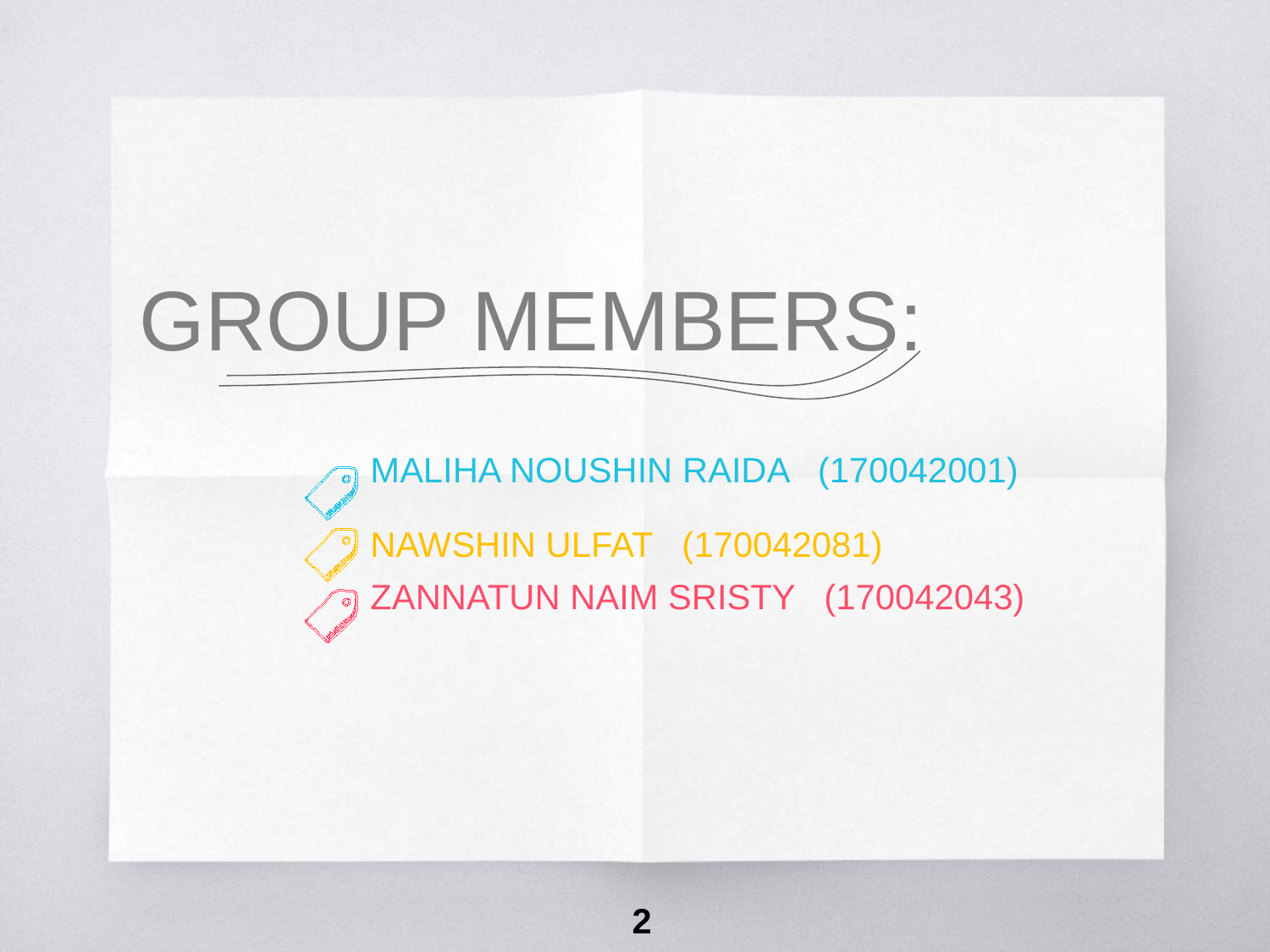

GROUP MEMBERS:

MALIHA NOUSHIN RAIDA   (170042001)
NAWSHIN ULFAT   (170042081)
ZANNATUN NAIM SRISTY   (170042043)

2